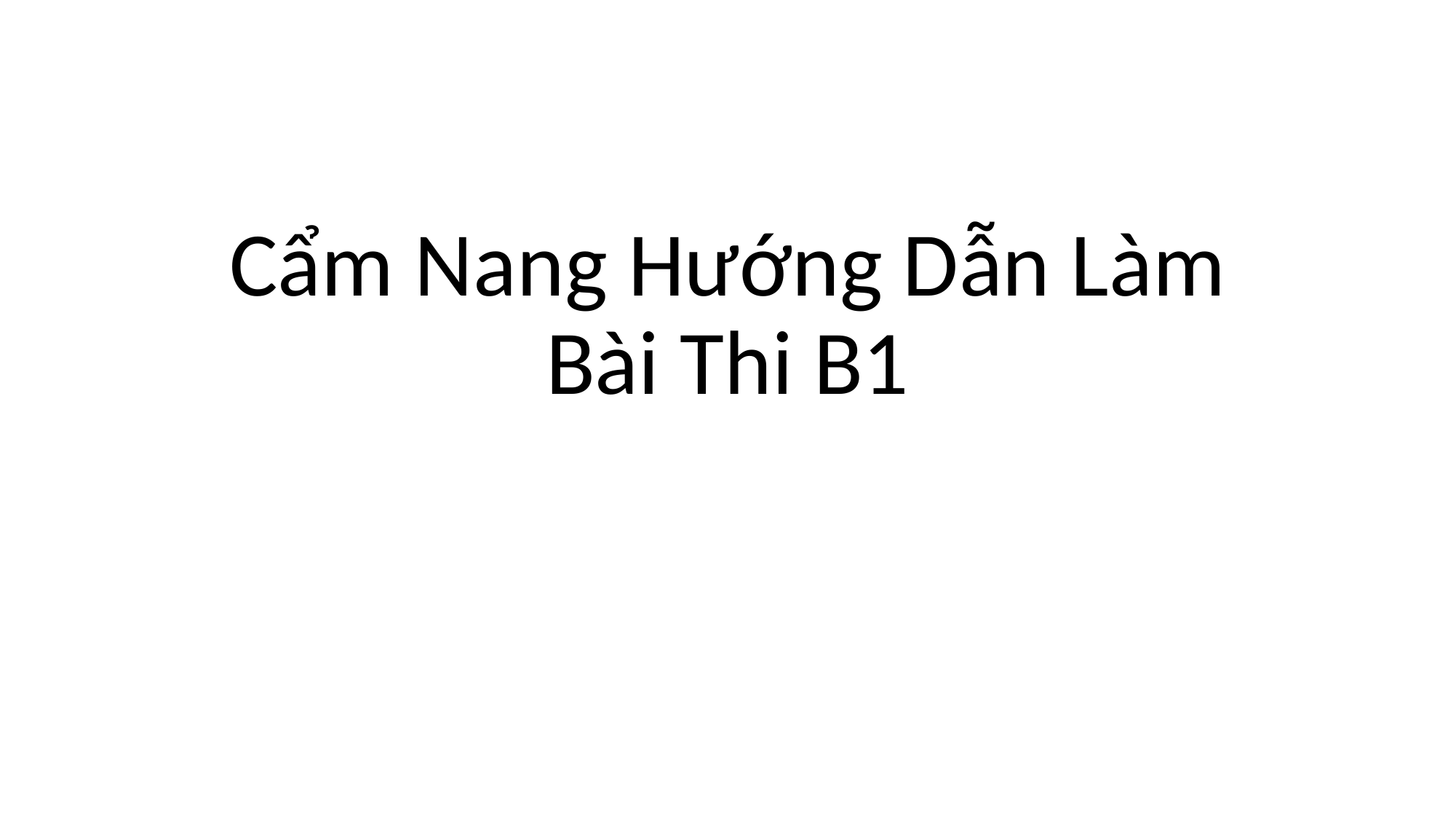

# Cẩm Nang Hướng Dẫn Làm Bài Thi B1